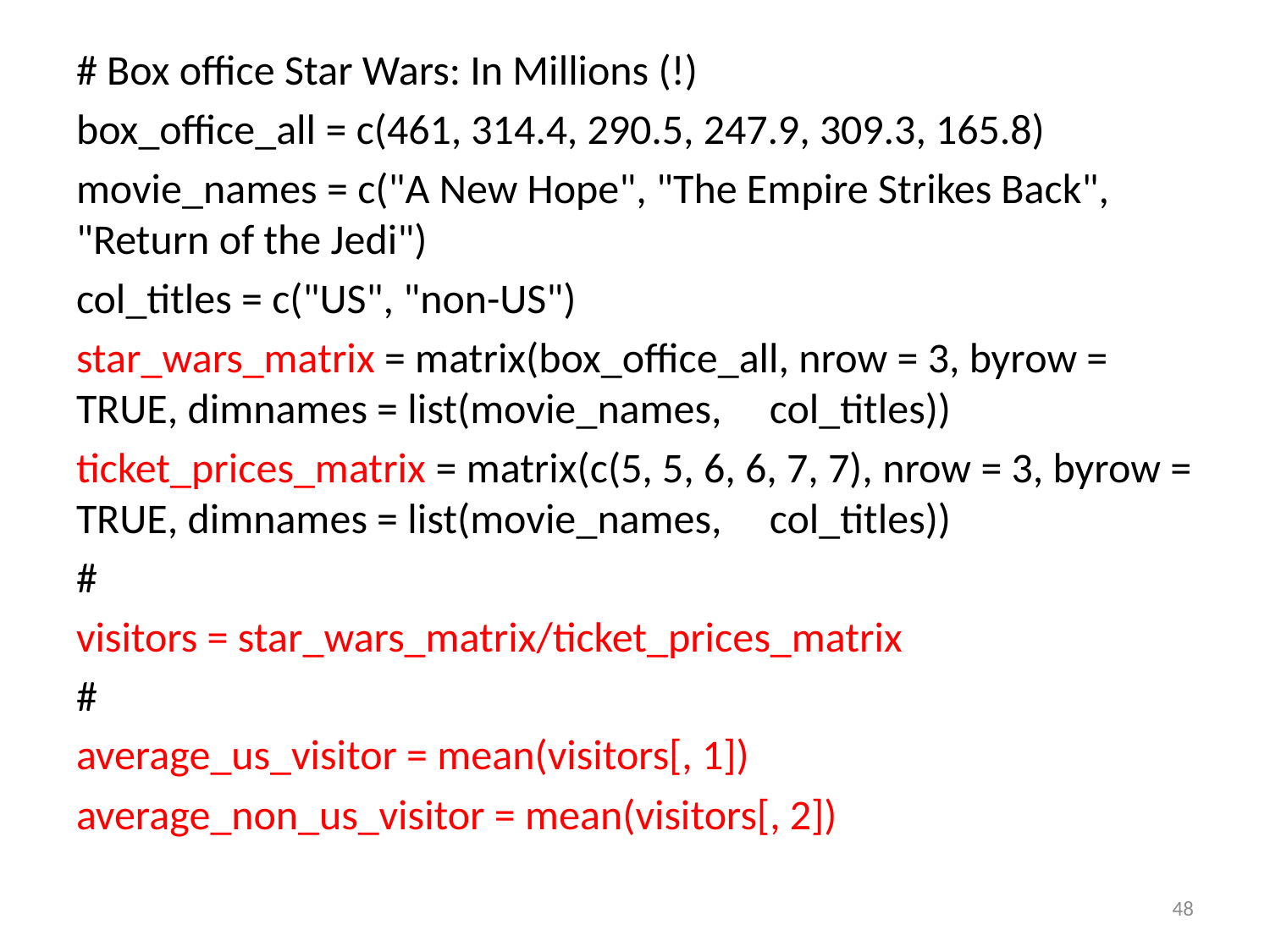

# Box office Star Wars: In Millions (!)
box_office_all = c(461, 314.4, 290.5, 247.9, 309.3, 165.8)
movie_names = c("A New Hope", "The Empire Strikes Back", "Return of the Jedi")
col_titles = c("US", "non-US")
star_wars_matrix = matrix(box_office_all, nrow = 3, byrow = TRUE, dimnames = list(movie_names,     col_titles))
ticket_prices_matrix = matrix(c(5, 5, 6, 6, 7, 7), nrow = 3, byrow = TRUE, dimnames = list(movie_names,     col_titles))
#
visitors = star_wars_matrix/ticket_prices_matrix
#
average_us_visitor = mean(visitors[, 1])
average_non_us_visitor = mean(visitors[, 2])
48